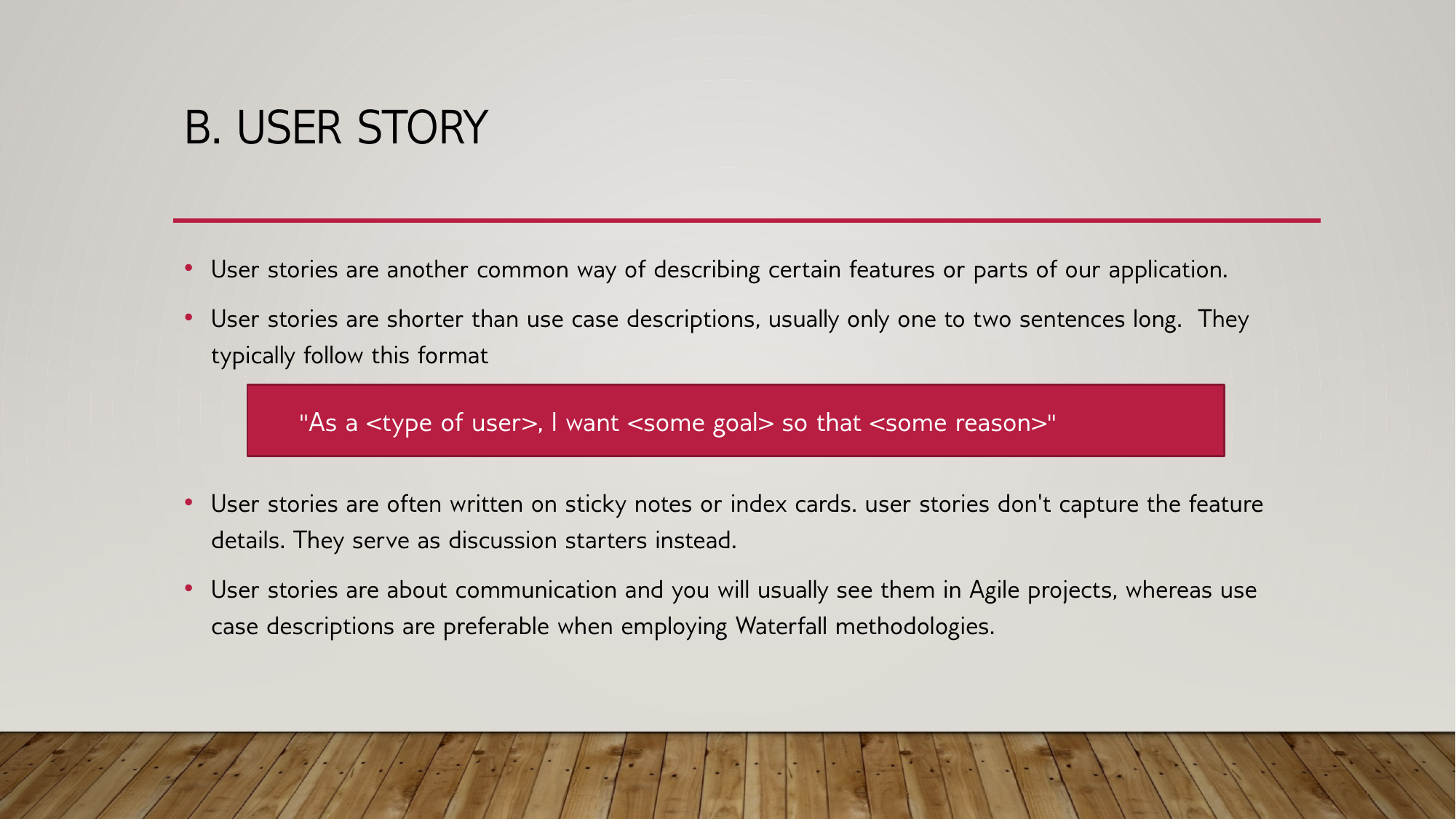

# B. user story
User stories are another common way of describing certain features or parts of our application.
User stories are shorter than use case descriptions, usually only one to two sentences long.  They typically follow this format

User stories are often written on sticky notes or index cards. user stories don't capture the feature details. They serve as discussion starters instead.
User stories are about communication and you will usually see them in Agile projects, whereas use case descriptions are preferable when employing Waterfall methodologies.

     "As a <type of user>, I want <some goal> so that <some reason>"